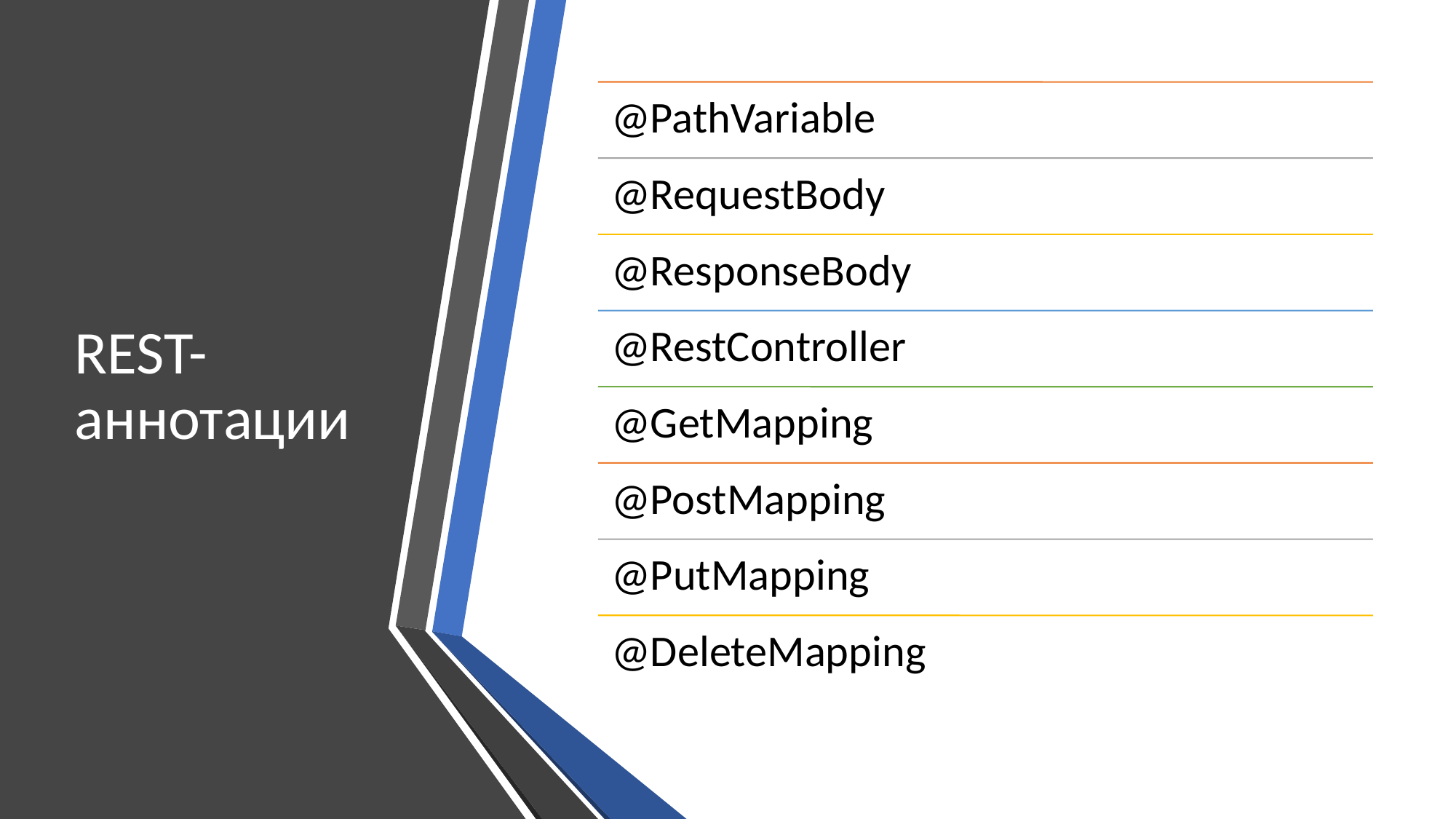

# REST-аннотации
@PathVariable
@RequestBody
@ResponseBody
@RestController
@GetMapping
@PostMapping
@PutMapping
@DeleteMapping